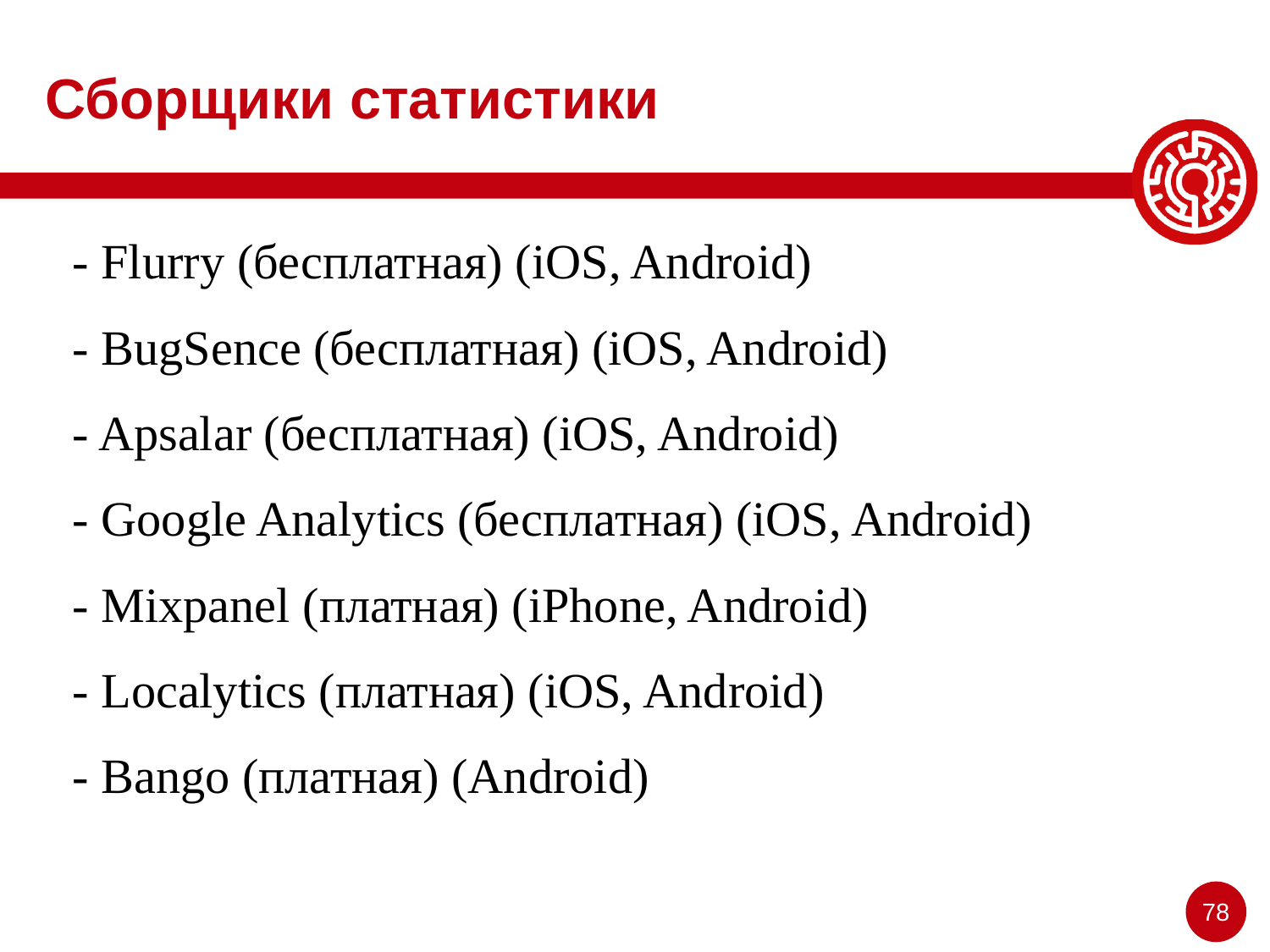

# Сборщики статистики
- Flurry (бесплатная) (iOS, Android)
- BugSence (бесплатная) (iOS, Android)
- Apsalar (бесплатная) (iOS, Android)
- Google Analytics (бесплатная) (iOS, Android)
- Mixpanel (платная) (iPhone, Android)
- Localytics (платная) (iOS, Android)
- Bango (платная) (Android)
78